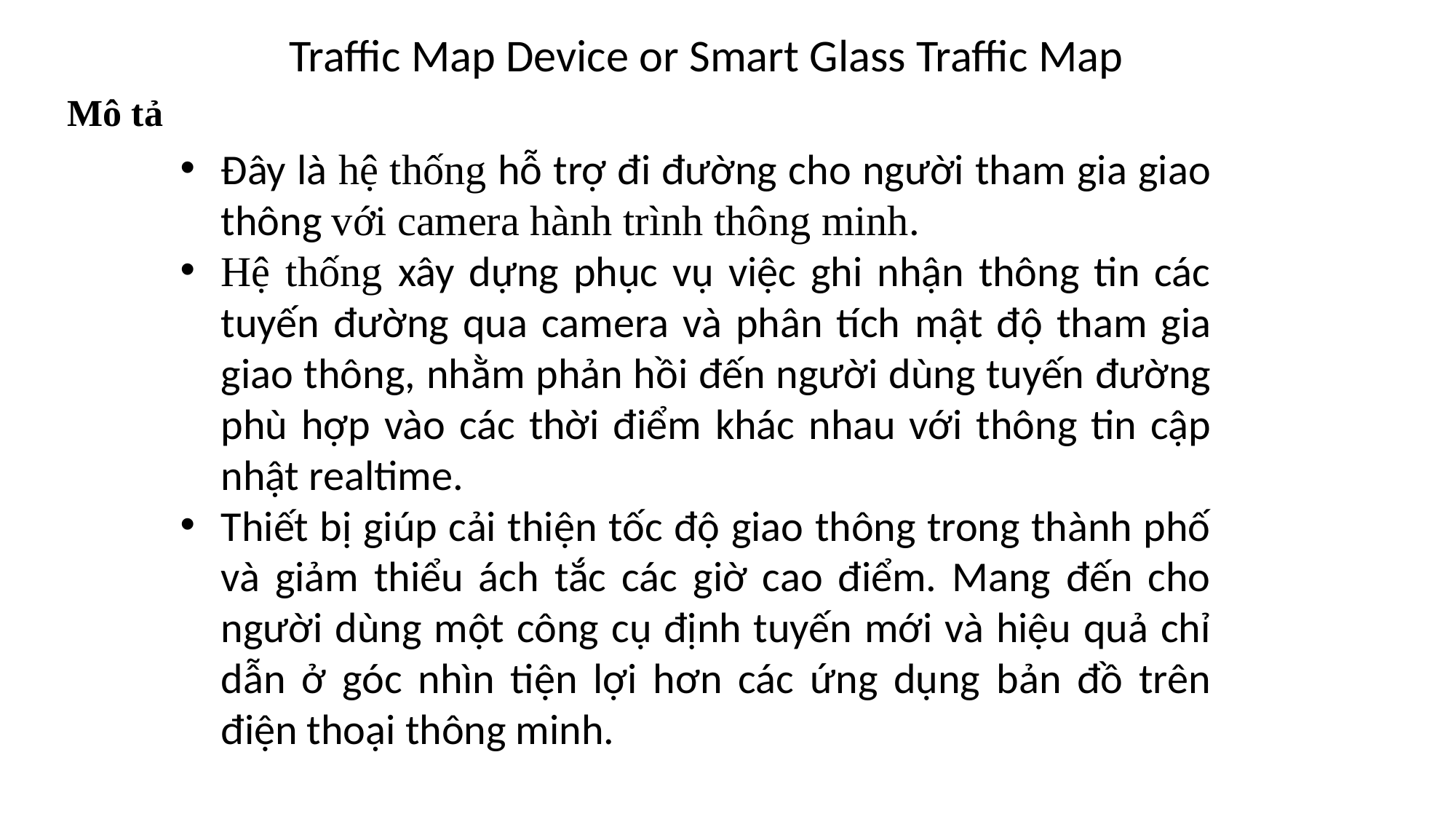

Traffic Map Device or Smart Glass Traffic Map
Mô tả
Đây là hệ thống hỗ trợ đi đường cho người tham gia giao thông với camera hành trình thông minh.
Hệ thống xây dựng phục vụ việc ghi nhận thông tin các tuyến đường qua camera và phân tích mật độ tham gia giao thông, nhằm phản hồi đến người dùng tuyến đường phù hợp vào các thời điểm khác nhau với thông tin cập nhật realtime.
Thiết bị giúp cải thiện tốc độ giao thông trong thành phố và giảm thiểu ách tắc các giờ cao điểm. Mang đến cho người dùng một công cụ định tuyến mới và hiệu quả chỉ dẫn ở góc nhìn tiện lợi hơn các ứng dụng bản đồ trên điện thoại thông minh.